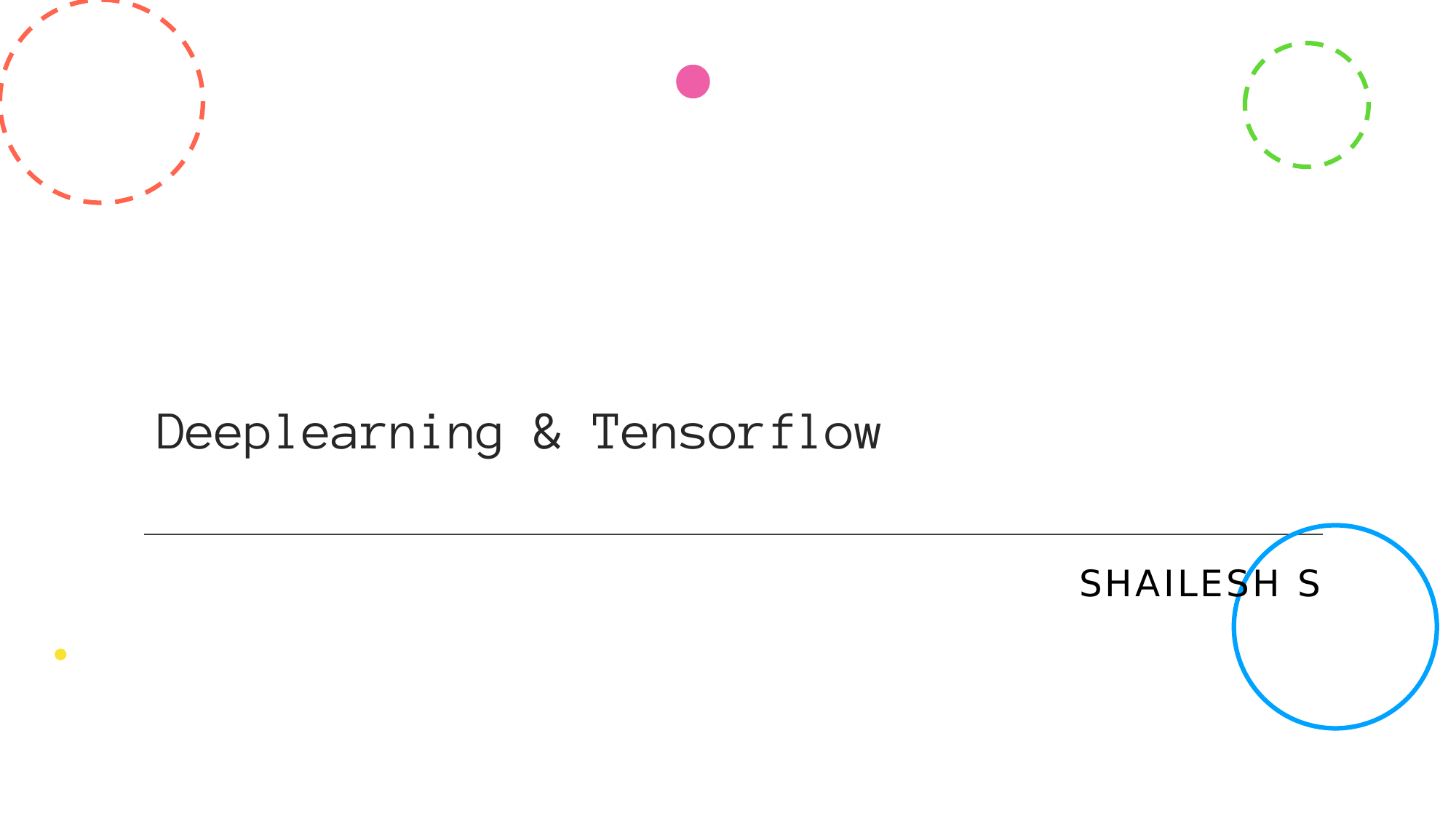

# Deeplearning & Tensorflow
Shailesh S
Shailesh S
01-12-2023
1